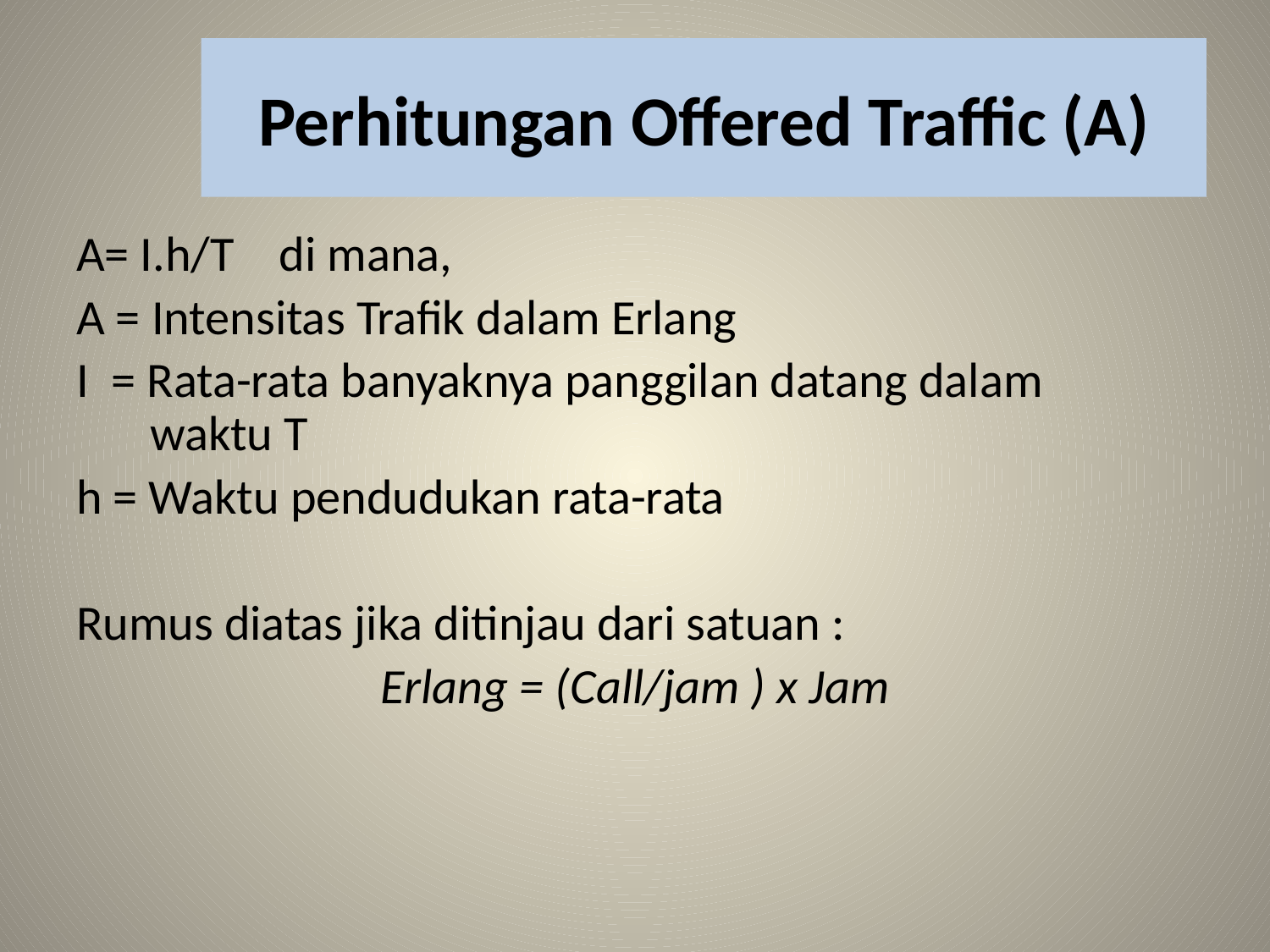

# Perhitungan Offered Traffic (A)
A= I.h/T    di mana,
A = Intensitas Trafik dalam Erlang
I  = Rata-rata banyaknya panggilan datang dalam    waktu T
h = Waktu pendudukan rata-rata

Rumus diatas jika ditinjau dari satuan :
Erlang = (Call/jam ) x Jam